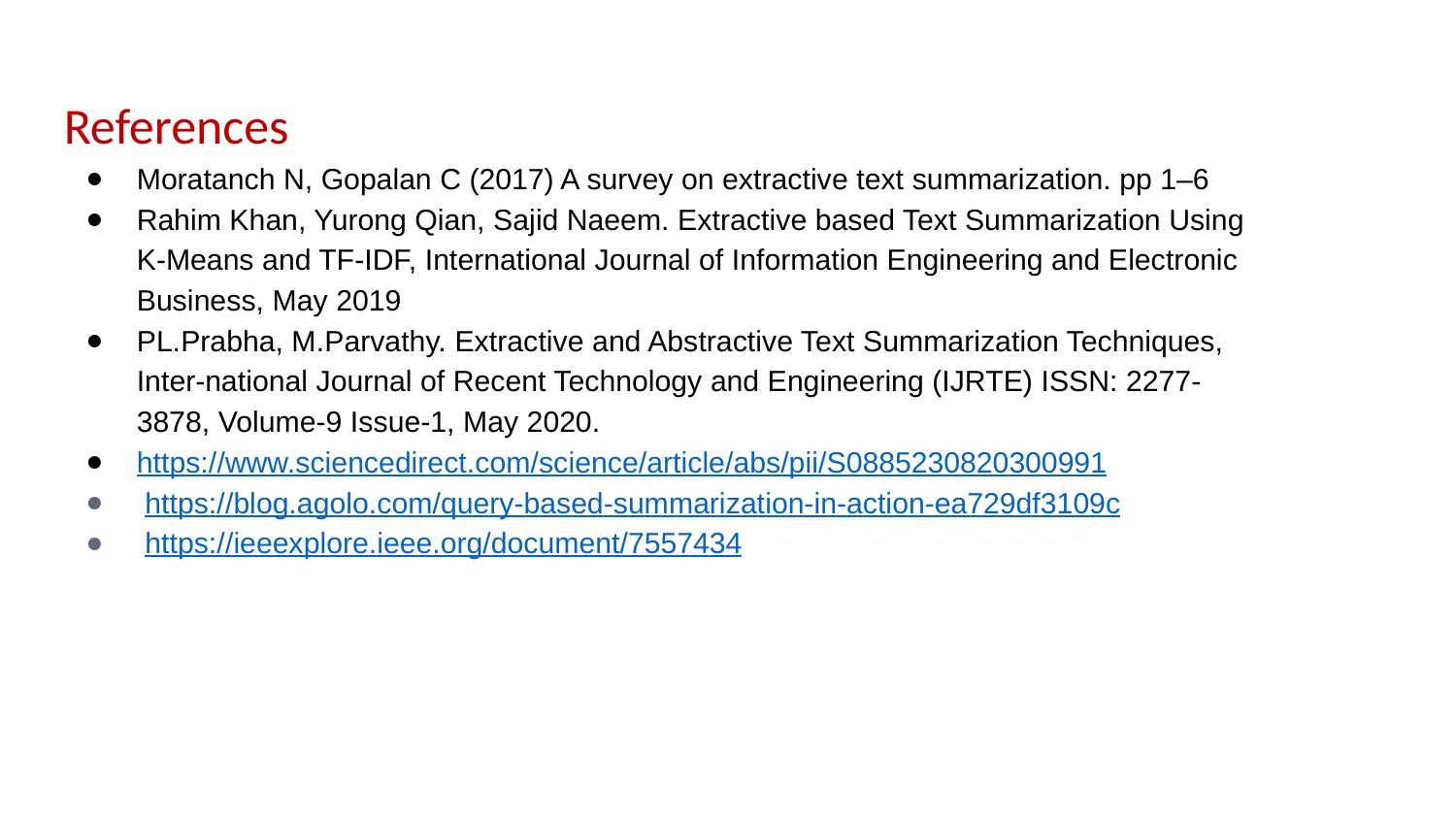

References
Moratanch N, Gopalan C (2017) A survey on extractive text summarization. pp 1–6
Rahim Khan, Yurong Qian, Sajid Naeem. Extractive based Text Summarization Using K-Means and TF-IDF, International Journal of Information Engineering and Electronic Business, May 2019
PL.Prabha, M.Parvathy. Extractive and Abstractive Text Summarization Techniques, Inter-national Journal of Recent Technology and Engineering (IJRTE) ISSN: 2277-3878, Volume-9 Issue-1, May 2020.
https://www.sciencedirect.com/science/article/abs/pii/S0885230820300991
 https://blog.agolo.com/query-based-summarization-in-action-ea729df3109c
 https://ieeexplore.ieee.org/document/7557434